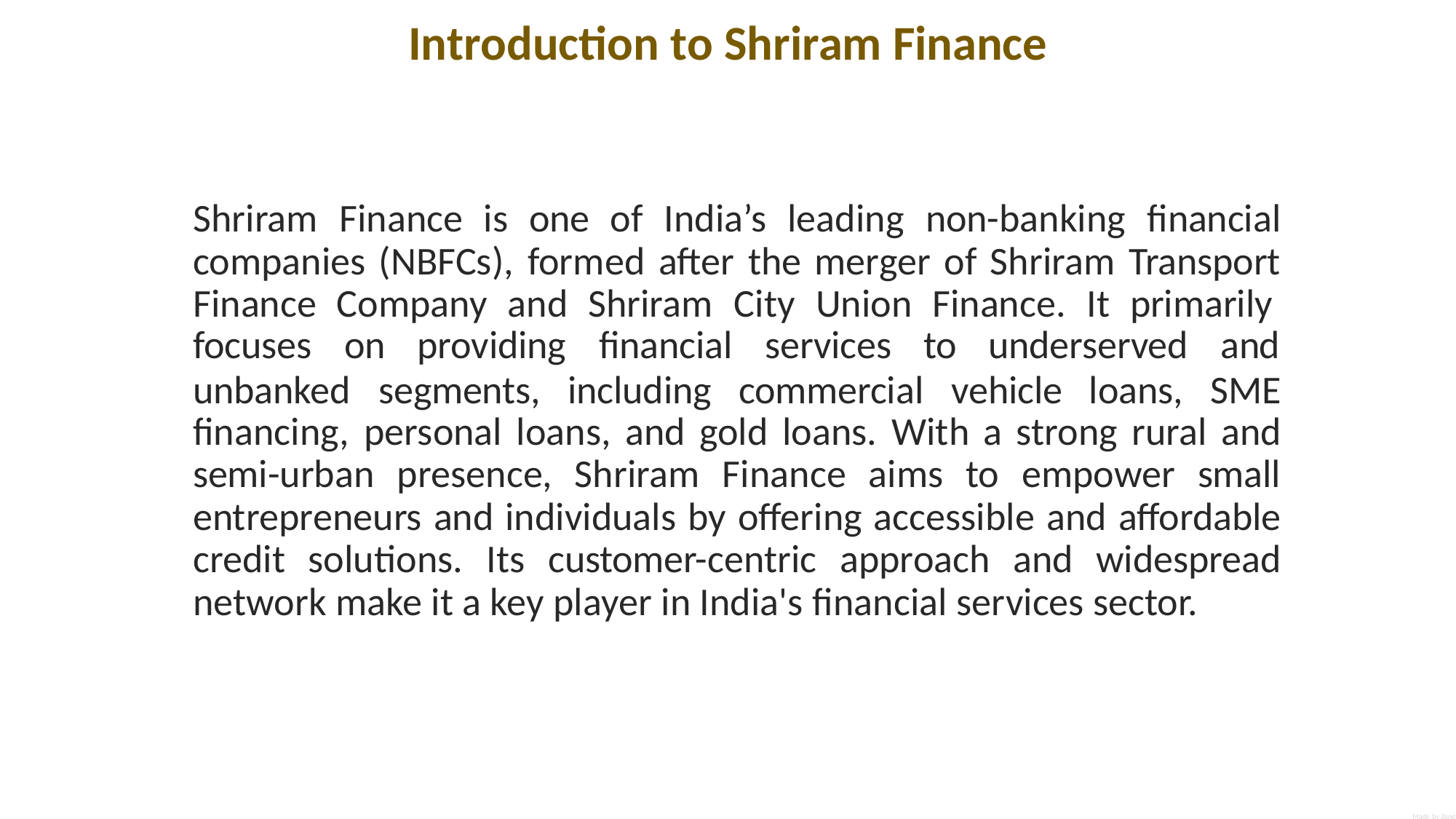

# Introduction to Shriram Finance
Shriram  Finance  is  one  of  India’s  leading  non-banking  financial companies (NBFCs), formed after the merger of Shriram Transport Finance  Company  and  Shriram  City  Union  Finance.  It  primarily
focuses	on	providing	financial	services	to	underserved	and
SME
unbanked	segments,	including	commercial	vehicle	loans,
financing, personal loans, and gold loans. With a strong rural and semi-urban  presence,  Shriram  Finance  aims  to  empower  small entrepreneurs and individuals by offering accessible and affordable credit  solutions.  Its  customer-centric  approach  and  widespread network make it a key player in India's financial services sector.
Made by Zend